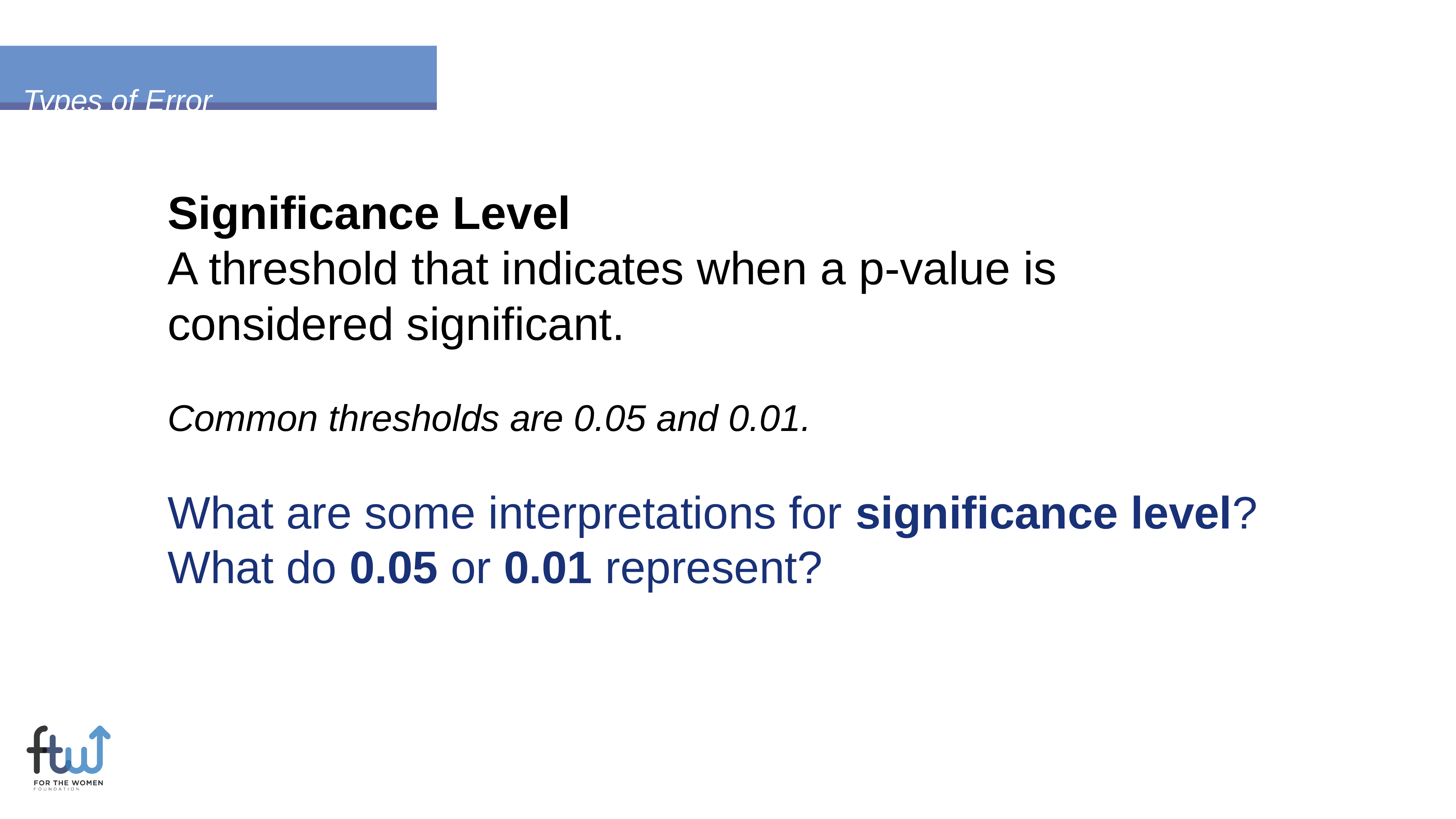

Types of Error
Significance Level
A threshold that indicates when a p-value is
considered significant.

Common thresholds are 0.05 and 0.01.

What are some interpretations for significance level? What do 0.05 or 0.01 represent?